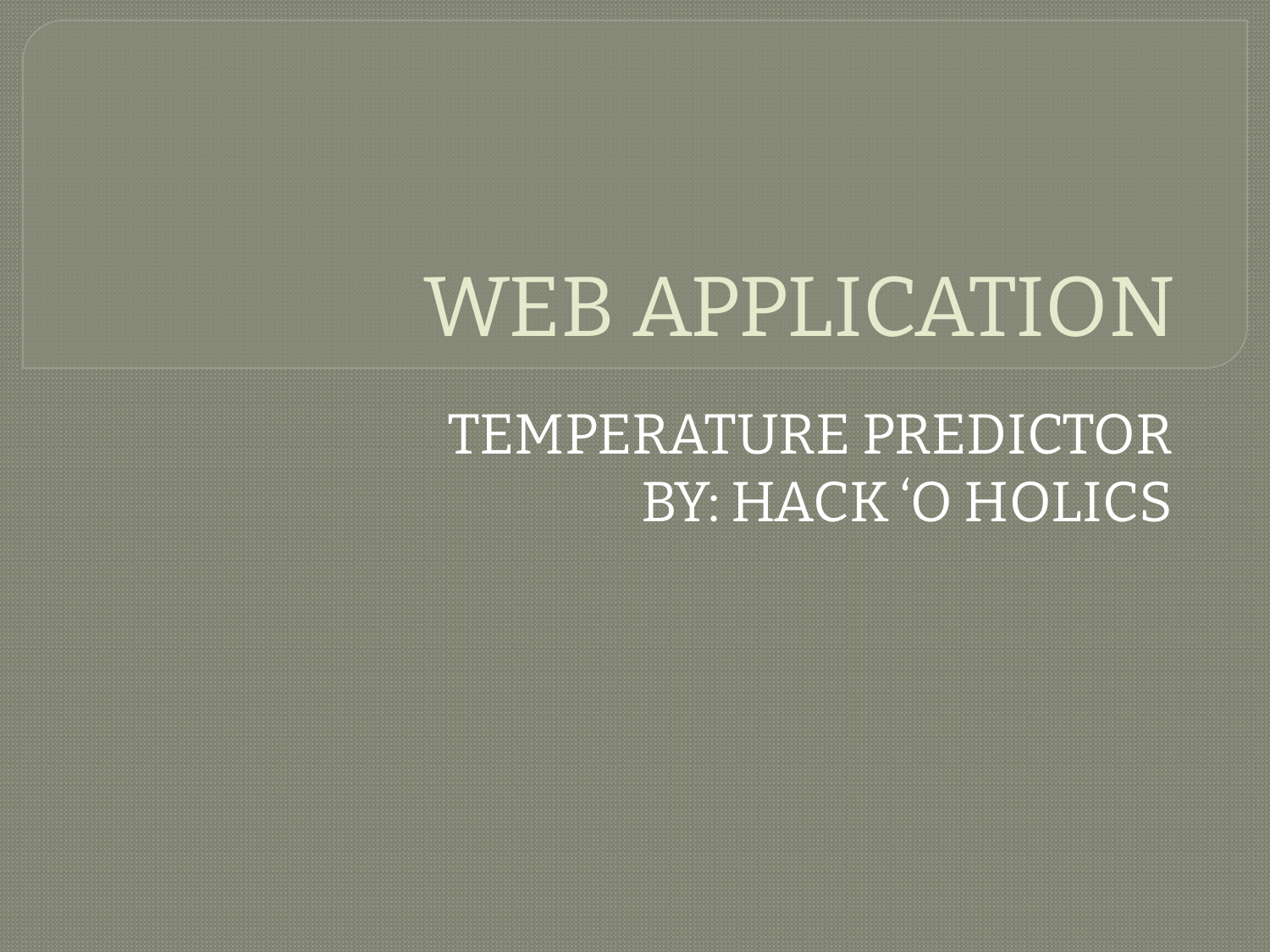

# WEB APPLICATION
TEMPERATURE PREDICTOR
BY: HACK ‘O HOLICS